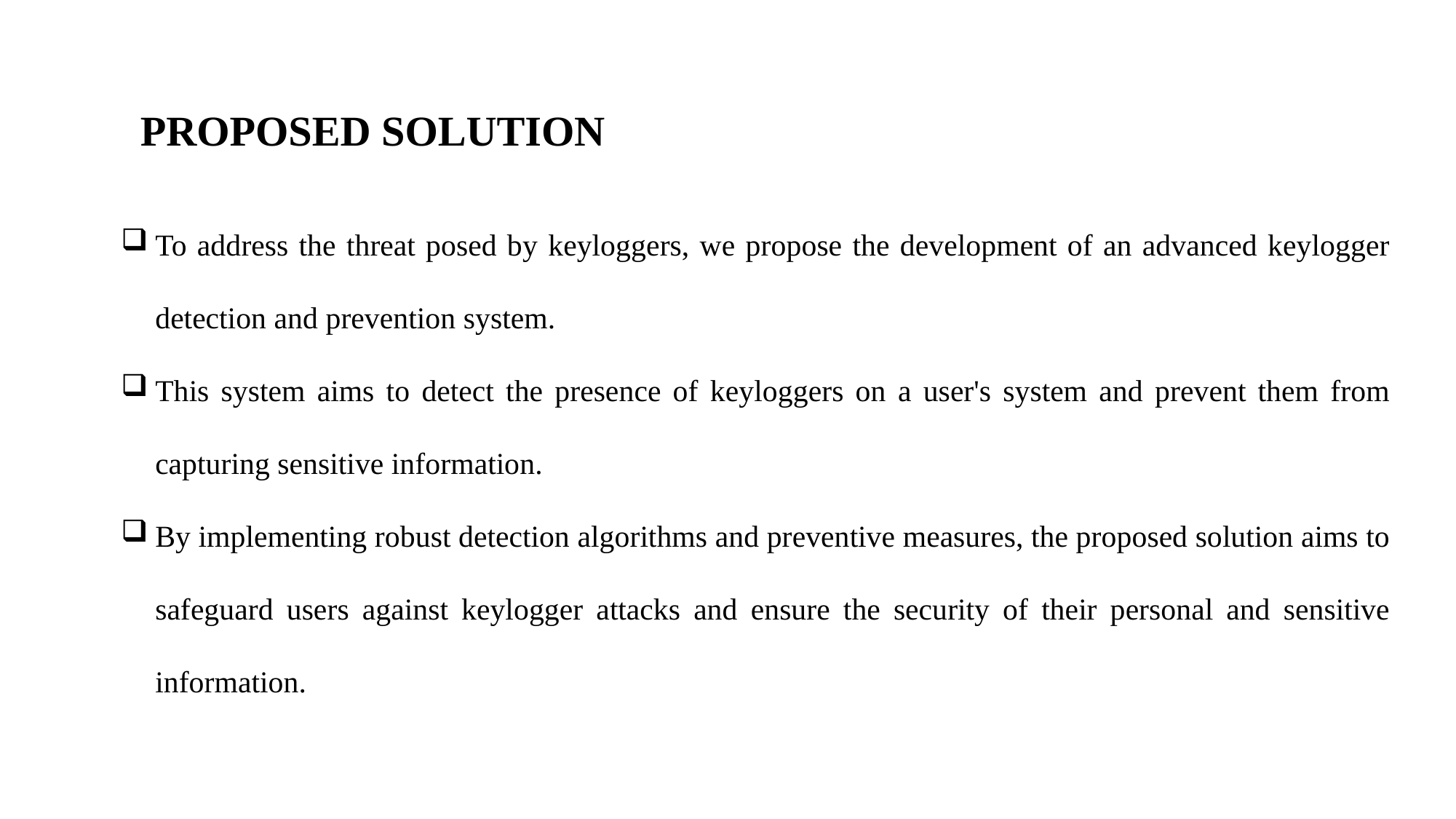

PROPOSED SOLUTION
To address the threat posed by keyloggers, we propose the development of an advanced keylogger detection and prevention system.
This system aims to detect the presence of keyloggers on a user's system and prevent them from capturing sensitive information.
By implementing robust detection algorithms and preventive measures, the proposed solution aims to safeguard users against keylogger attacks and ensure the security of their personal and sensitive information.